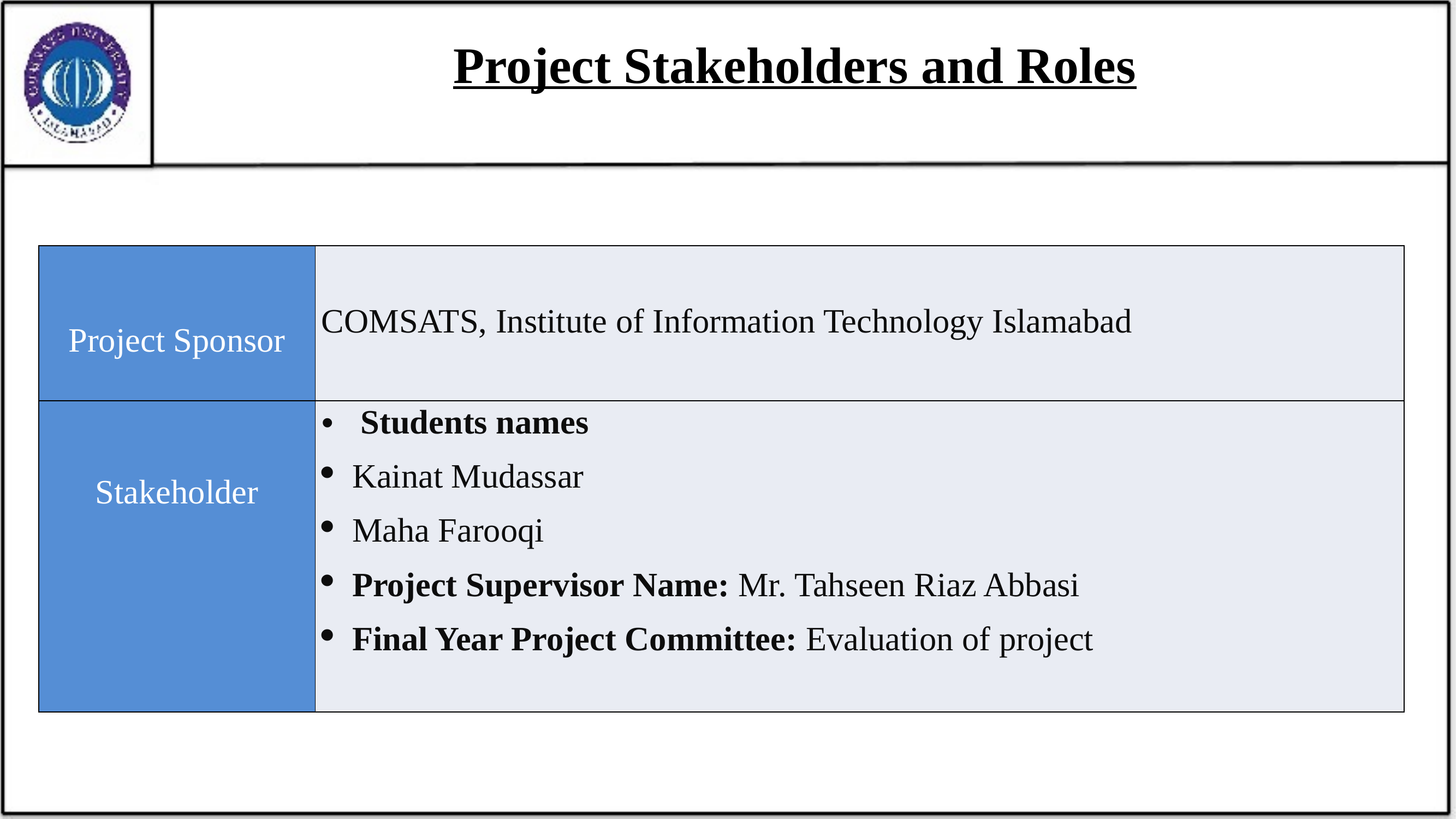

# Project Stakeholders and Roles

| Project Sponsor | COMSATS, Institute of Information Technology Islamabad |
| --- | --- |
| Stakeholder | Students names Kainat Mudassar Maha Farooqi Project Supervisor Name: Mr. Tahseen Riaz Abbasi Final Year Project Committee: Evaluation of project |
24